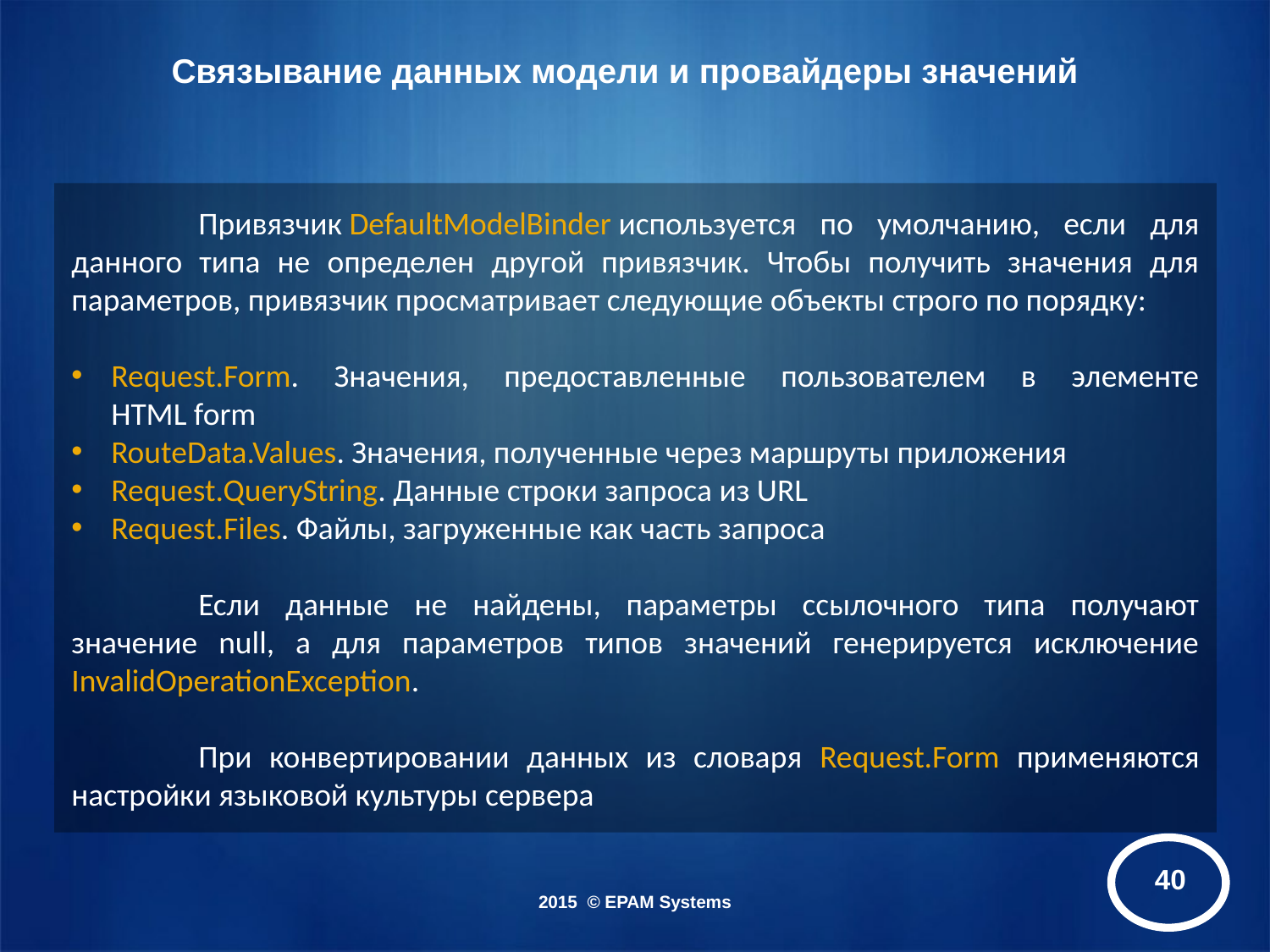

# Связывание данных модели и провайдеры значений
	Привязчик DefaultModelBinder используется по умолчанию, если для данного типа не определен другой привязчик. Чтобы получить значения для параметров, привязчик просматривает следующие объекты строго по порядку:

Request.Form. Значения, предоставленные пользователем в элементе HTML form
RouteData.Values. Значения, полученные через маршруты приложения
Request.QueryString. Данные строки запроса из URL
Request.Files. Файлы, загруженные как часть запроса

	Если данные не найдены, параметры ссылочного типа получают значение null, а для параметров типов значений генерируется исключение InvalidOperationException.

	При конвертировании данных из словаря Request.Form применяются настройки языковой культуры сервера
2015  © EPAM Systems